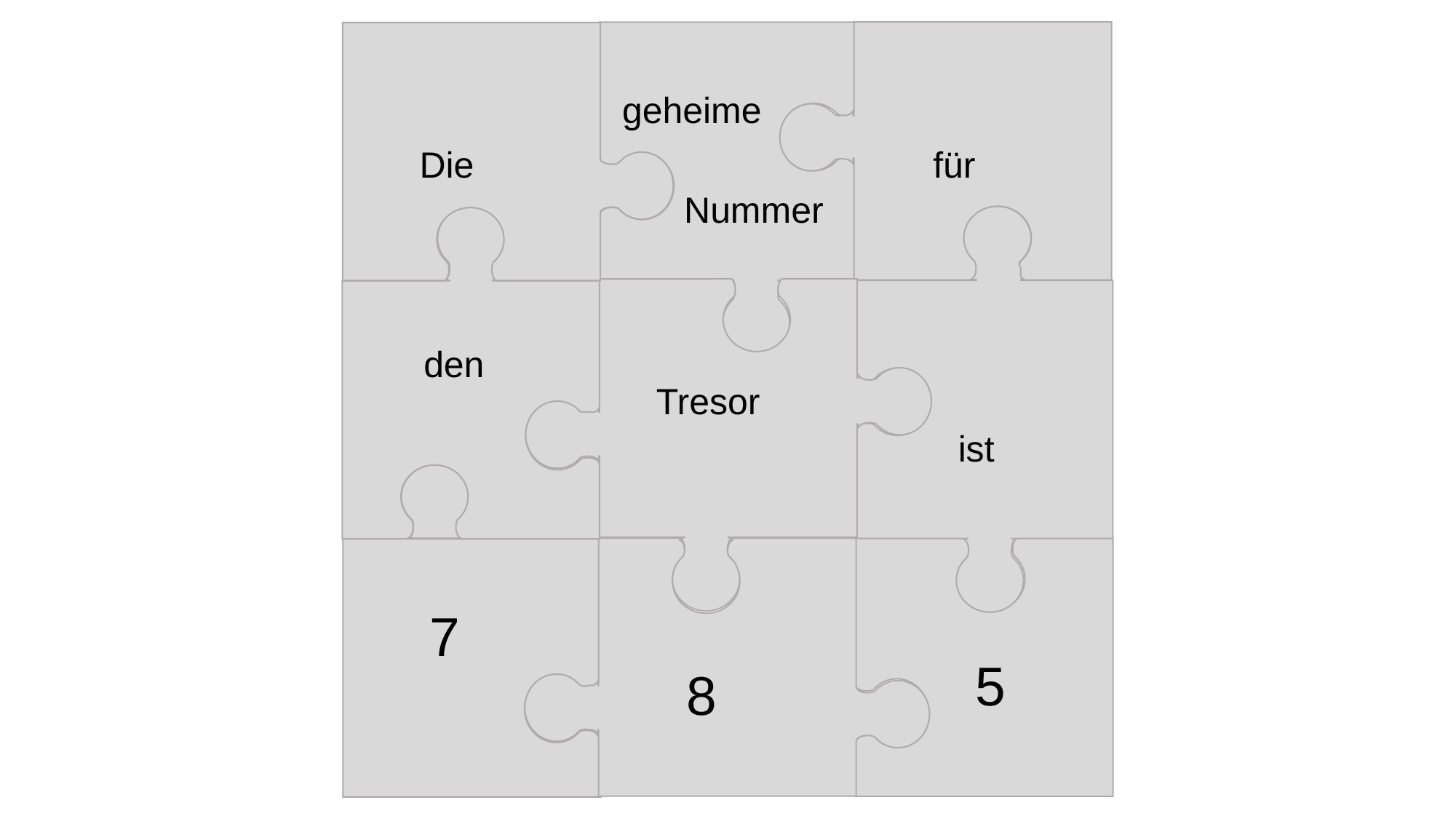

geheime
Die
für
Nummer
den
Tresor
ist
7
5
8